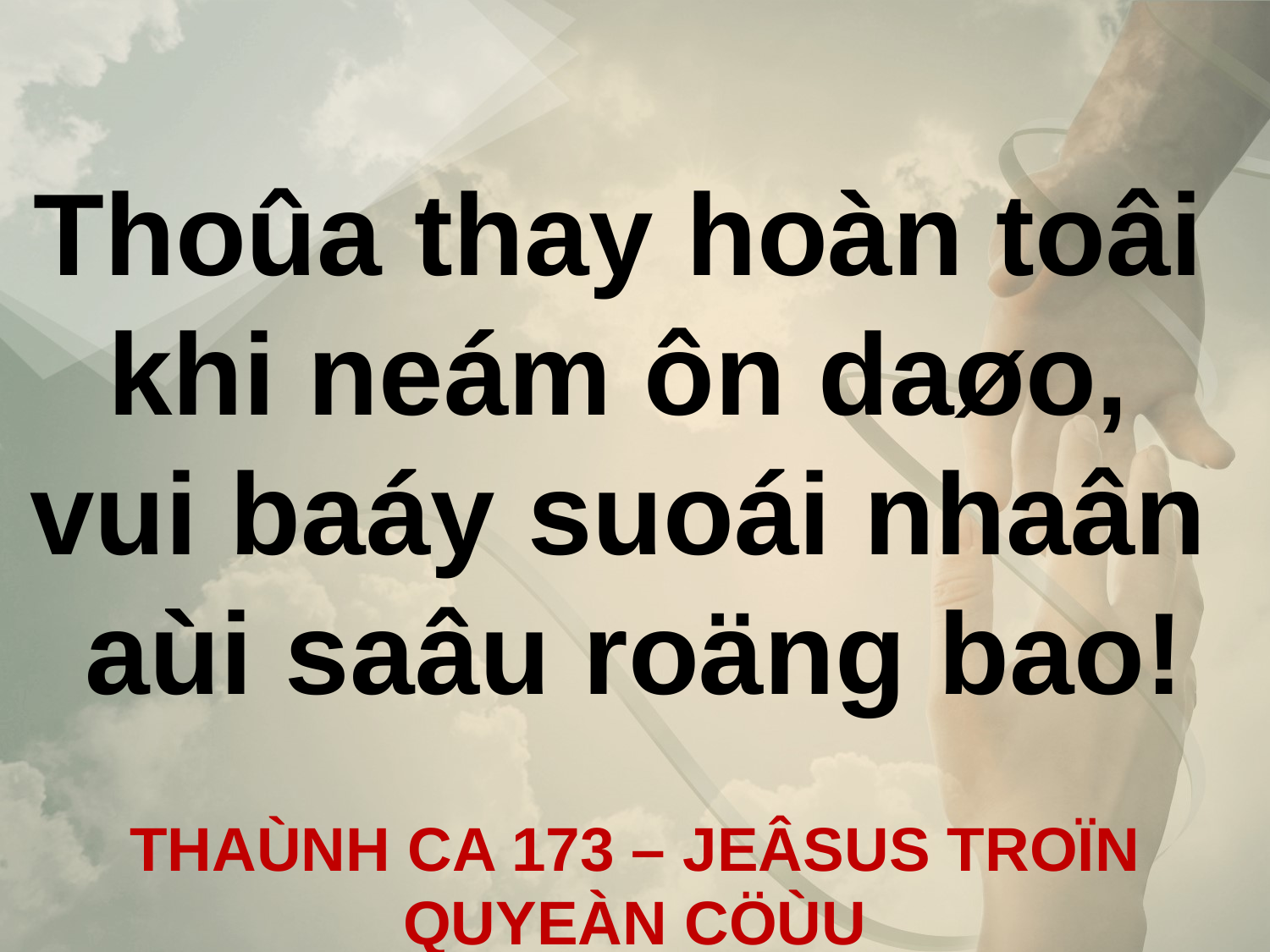

Thoûa thay hoàn toâi
khi neám ôn daøo,
vui baáy suoái nhaân
aùi saâu roäng bao!
THAÙNH CA 173 – JEÂSUS TROÏN QUYEÀN CÖÙU